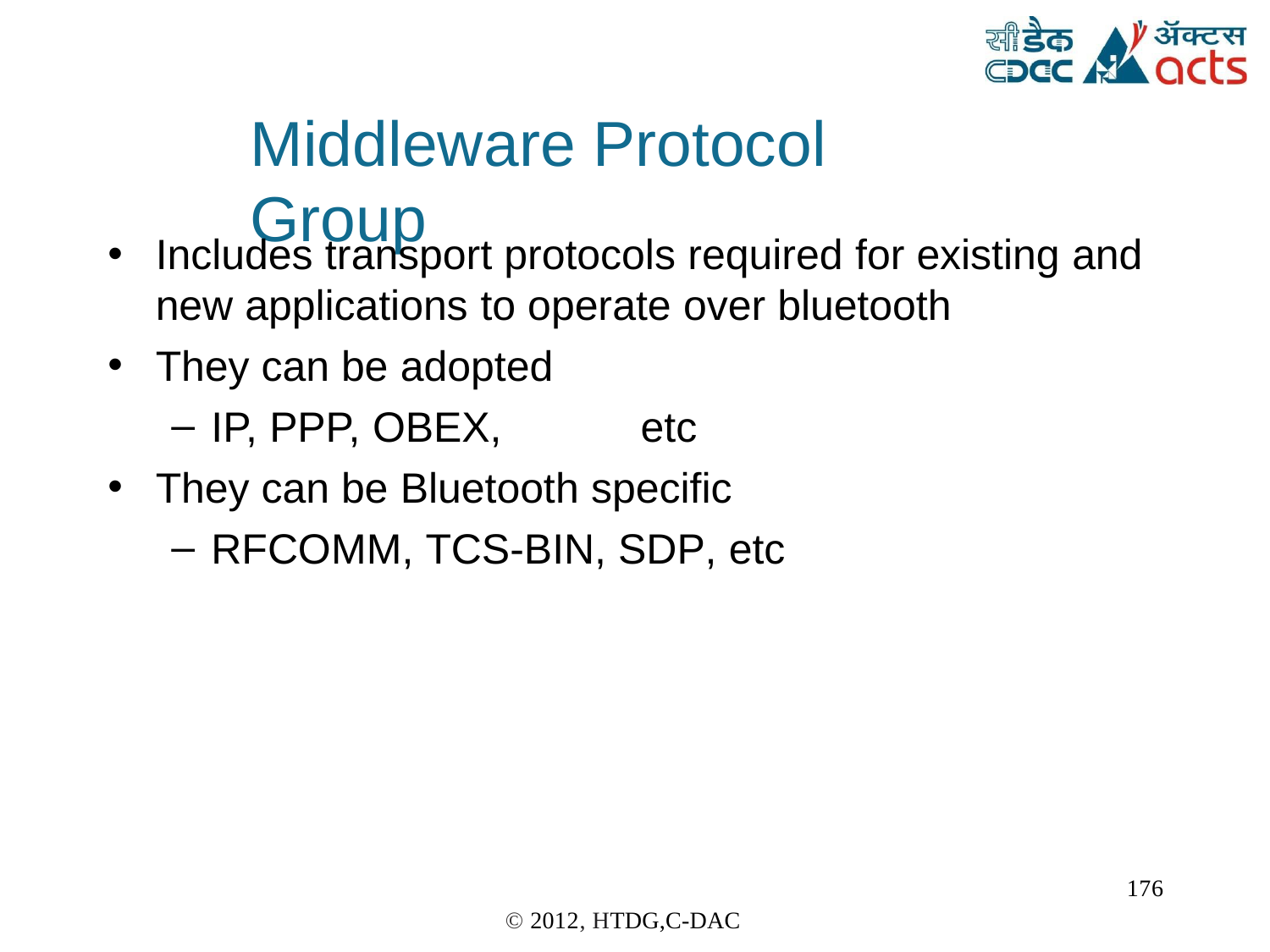

Middleware Protocol	Group
Includes transport protocols required for existing and
new applications to operate over bluetooth

They can be adopted

IP, PPP, OBEX,	etc

They can be Bluetooth specific

RFCOMM, TCS-BIN, SDP, etc
176
© 2012, HTDG,C-DAC